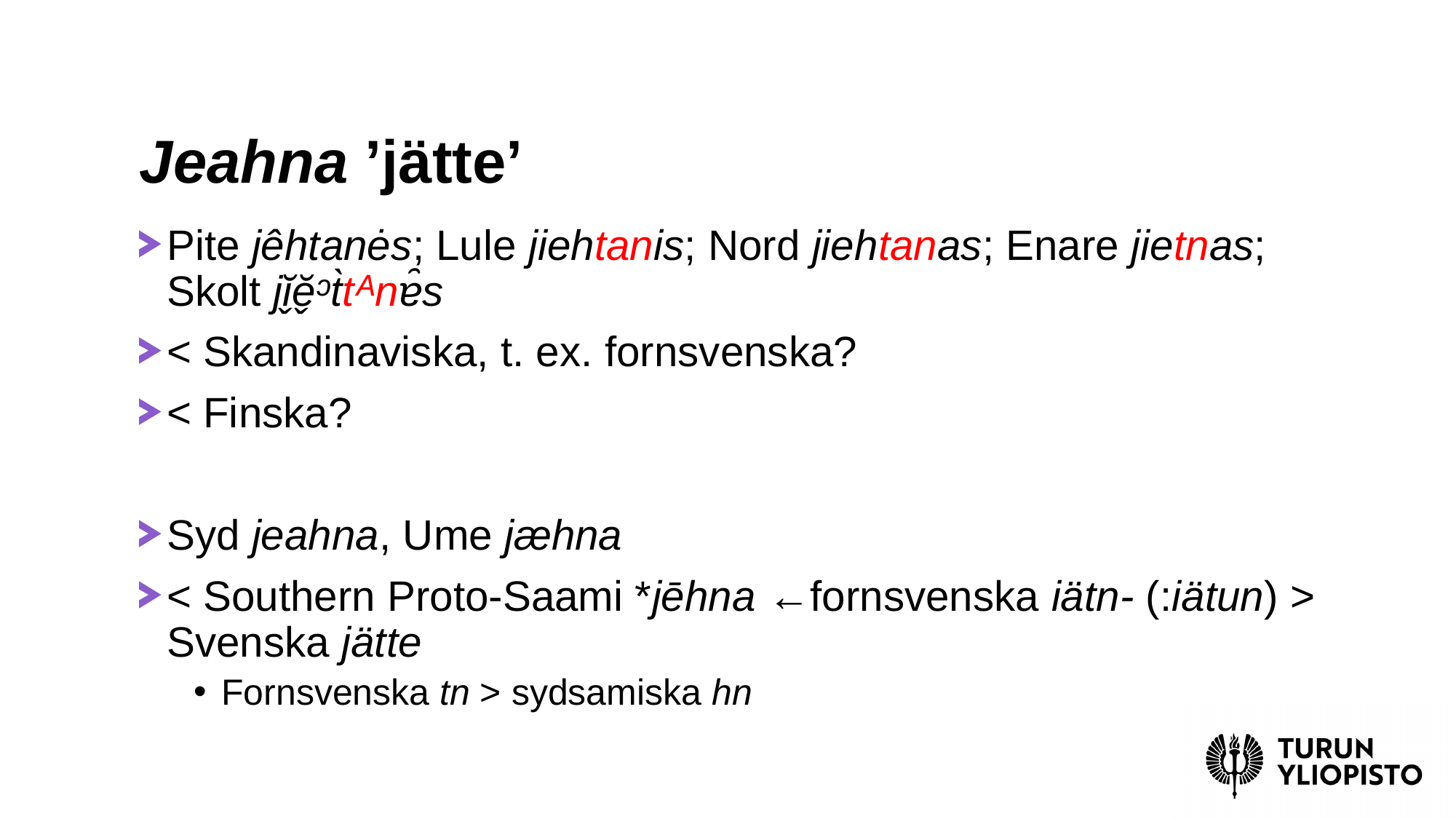

# Jeahna ’jätte’
Pite jêhtanės; Lule jiehtanis; Nord jiehtanas; Enare jietnas; Skolt jĭ̬ĕ̬ᵓt̀tᴬnɐ̑s
< Skandinaviska, t. ex. fornsvenska?
< Finska?

Syd jeahna, Ume jæhna
< Southern Proto-Saami *jēhna ←fornsvenska iätn- (:iätun) > Svenska jätte
Fornsvenska tn > sydsamiska hn